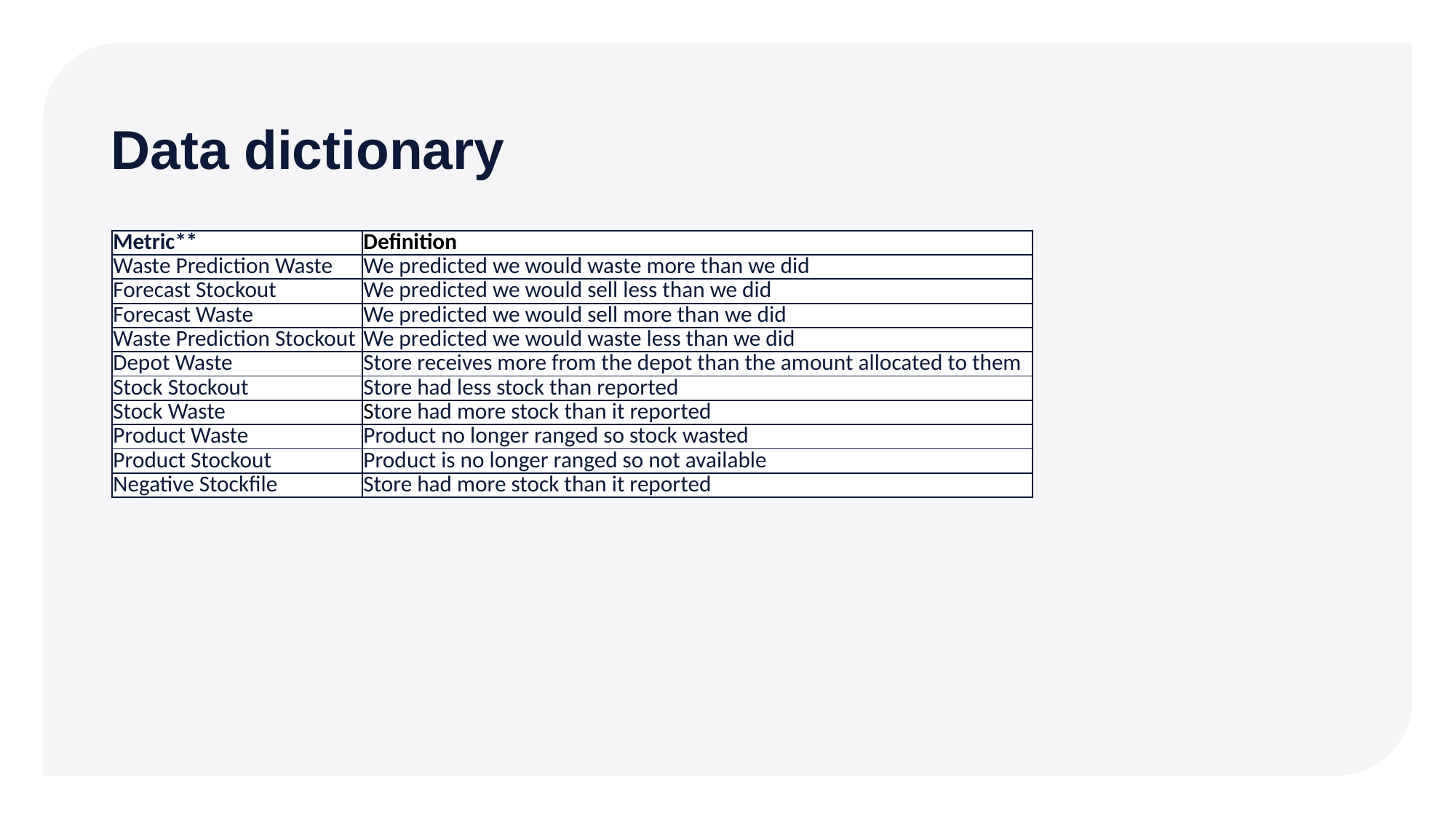

Data dictionary
| Metric\*\* | Definition |
| --- | --- |
| Waste Prediction Waste | We predicted we would waste more than we did |
| Forecast Stockout | We predicted we would sell less than we did |
| Forecast Waste | We predicted we would sell more than we did |
| Waste Prediction Stockout | We predicted we would waste less than we did |
| Depot Waste | Store receives more from the depot than the amount allocated to them |
| Stock Stockout | Store had less stock than reported |
| Stock Waste | Store had more stock than it reported |
| Product Waste | Product no longer ranged so stock wasted |
| Product Stockout | Product is no longer ranged so not available |
| Negative Stockfile | Store had more stock than it reported |